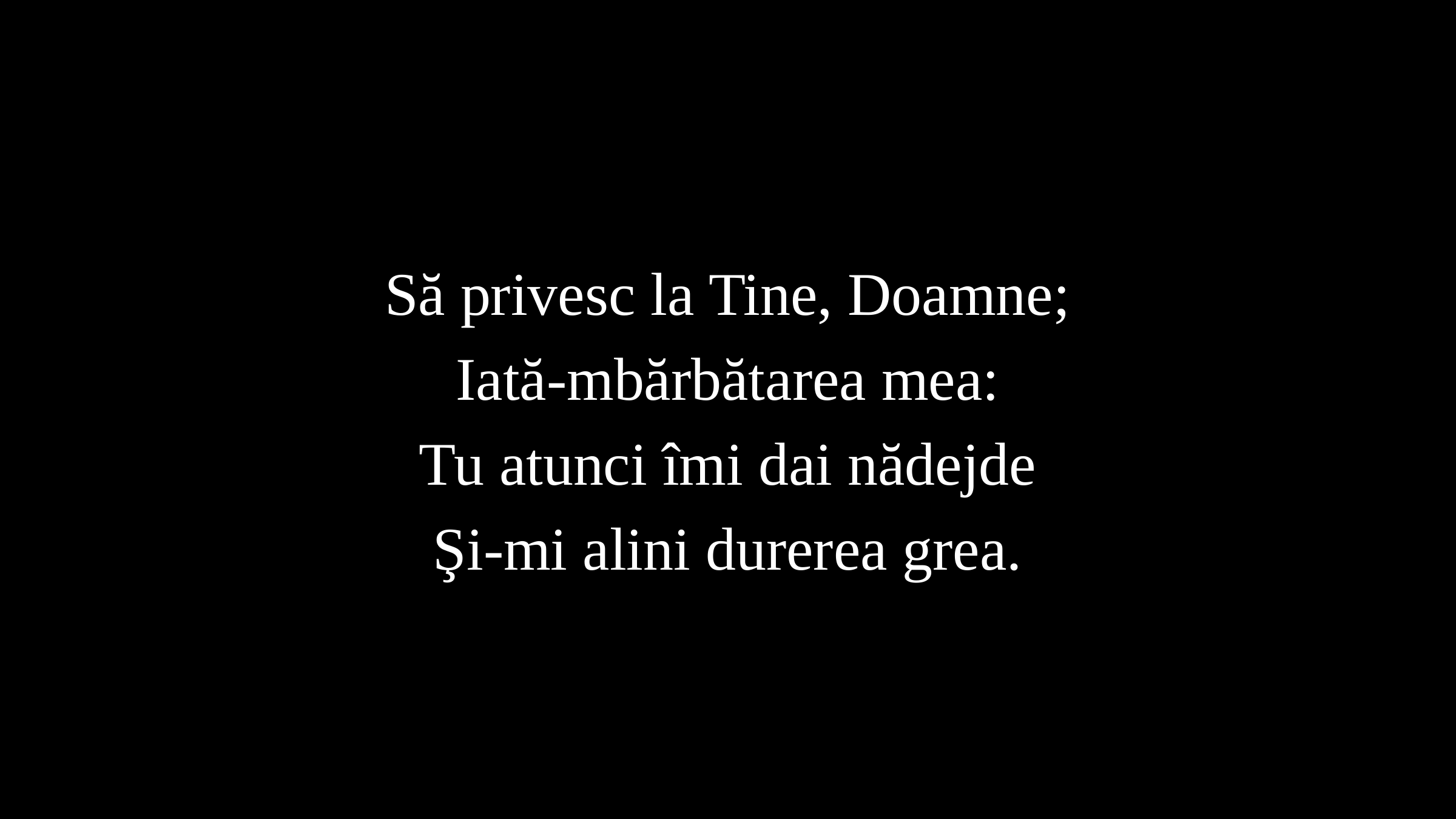

3/4
Să privesc la Tine, Doamne;
Iată-mbărbătarea mea:
Tu atunci îmi dai nădejde
Şi-mi alini durerea grea.